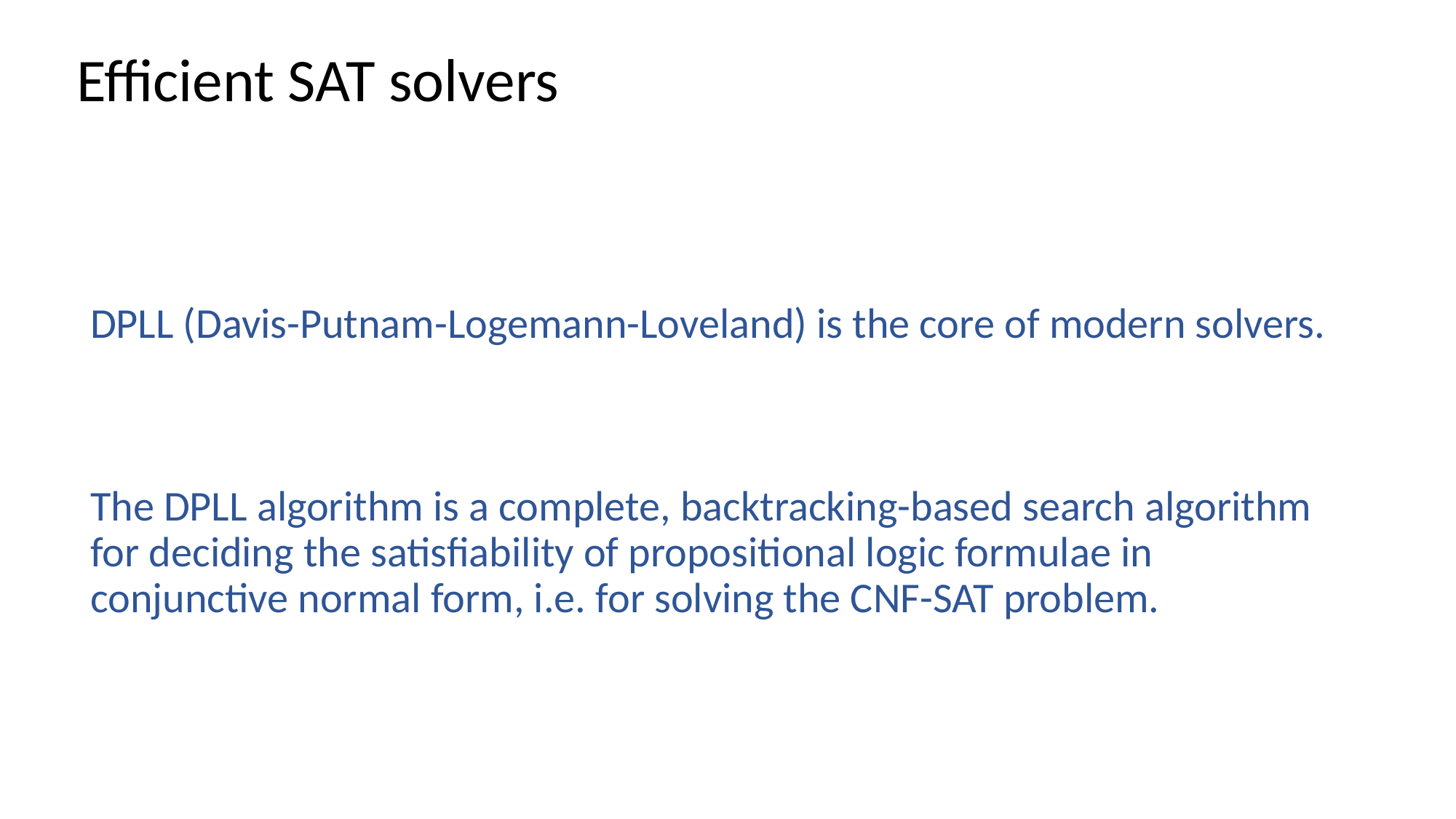

# Efficient SAT solvers
DPLL (Davis-Putnam-Logemann-Loveland) is the core of modern solvers.

The DPLL algorithm is a complete, backtracking-based search algorithm for deciding the satisfiability of propositional logic formulae in conjunctive normal form, i.e. for solving the CNF-SAT problem.